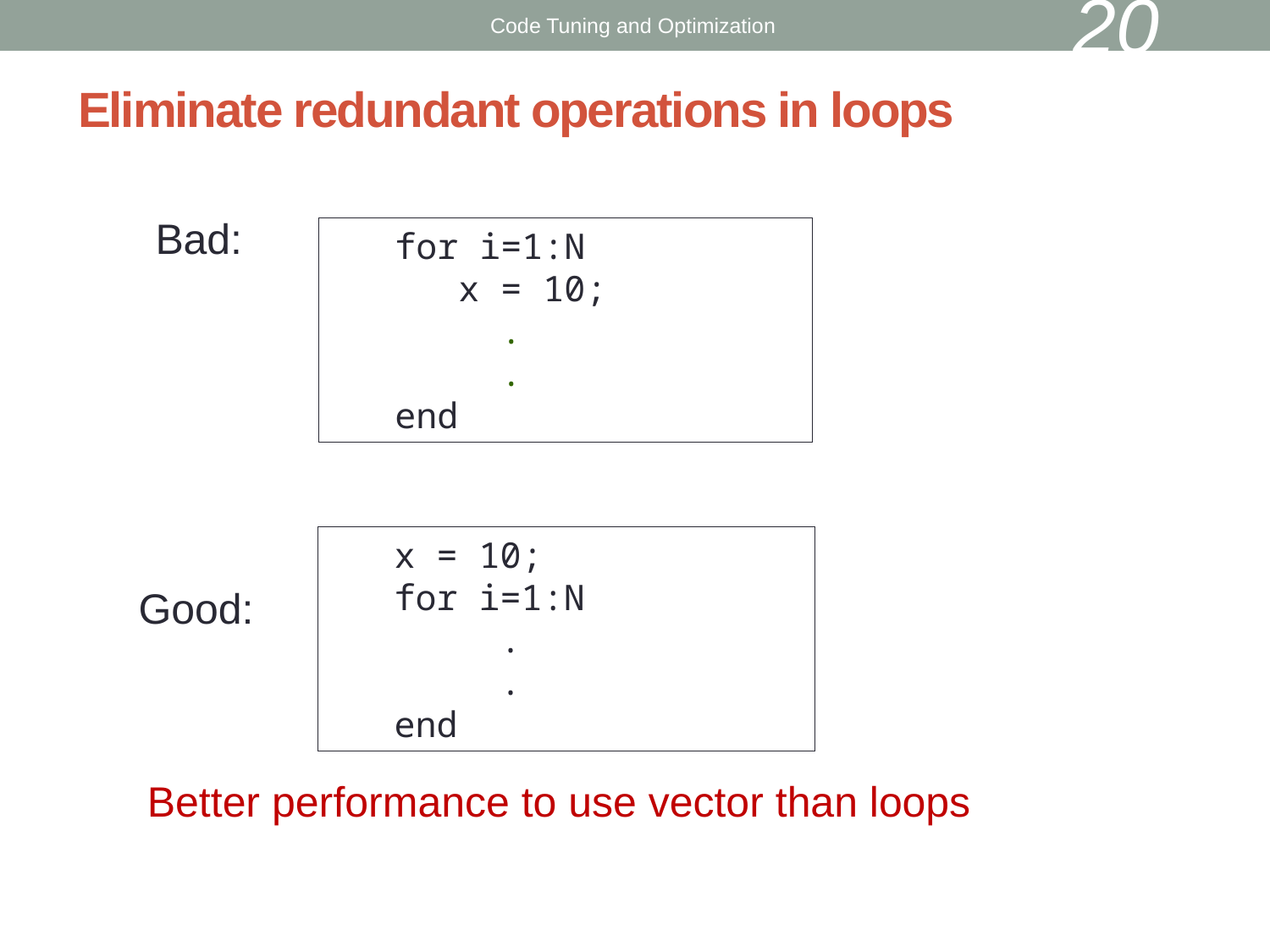

20
Code Tuning and Optimization
# Eliminate redundant operations in loops

  Bad:

       Good:

      Better performance to use vector than loops
for i=1:N
   x = 10;
     .
     .
end
x = 10;
for i=1:N
     .
     .
end